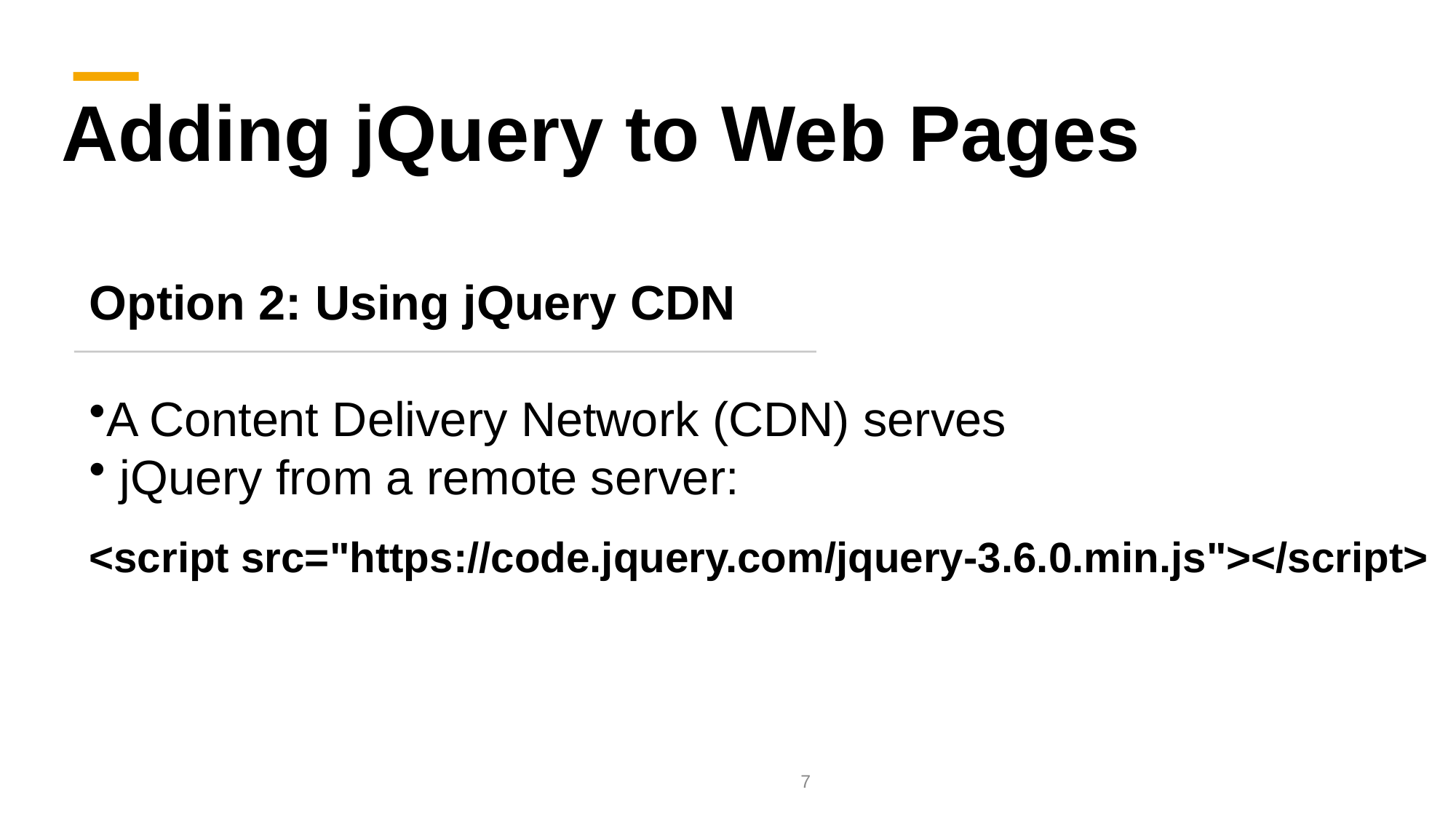

# Adding jQuery to Web Pages
Option 2: Using jQuery CDN

A Content Delivery Network (CDN) serves
 jQuery from a remote server:

<script src="https://code.jquery.com/jquery-3.6.0.min.js"></script>

7